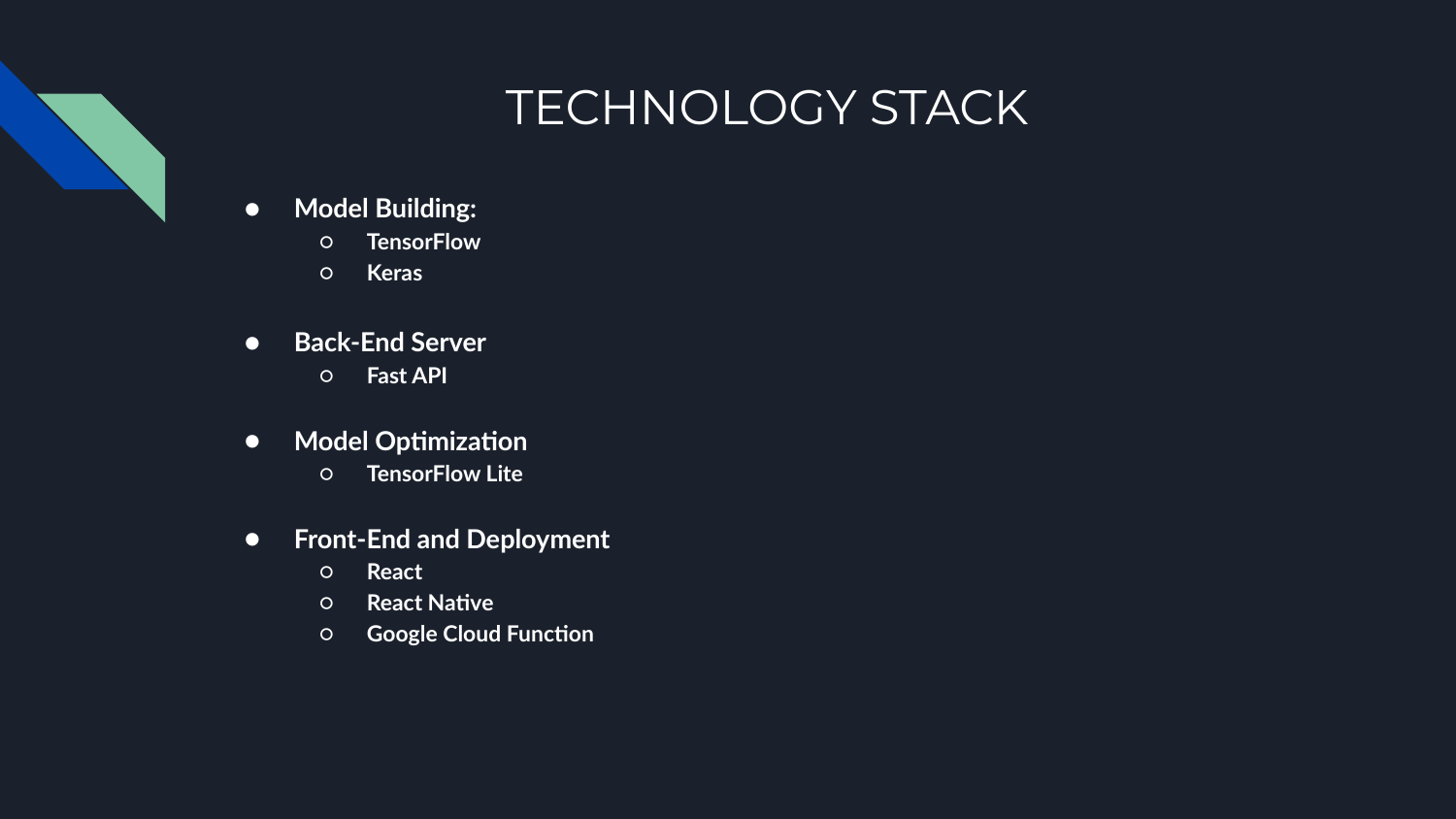

# TECHNOLOGY STACK
Model Building:
TensorFlow
Keras

Back-End Server
Fast API

Model Optimization
TensorFlow Lite

Front-End and Deployment
React
React Native
Google Cloud Function